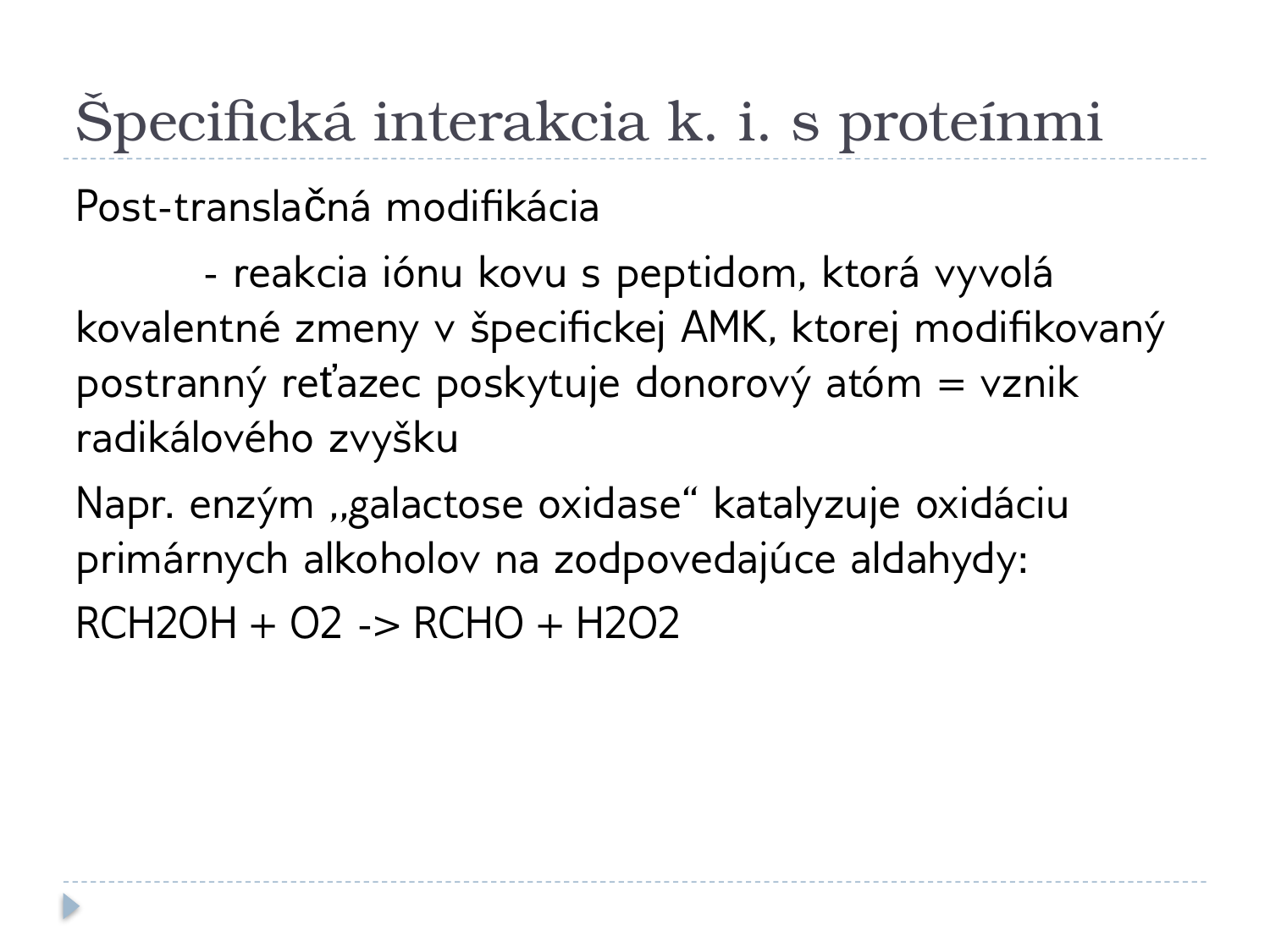

# Špecifická interakcia k. i. s proteínmi
Post-translačná modifikácia
	- reakcia iónu kovu s peptidom, ktorá vyvolá kovalentné zmeny v špecifickej AMK, ktorej modifikovaný postranný reťazec poskytuje donorový atóm = vznik radikálového zvyšku
Napr. enzým ,,galactose oxidase“ katalyzuje oxidáciu primárnych alkoholov na zodpovedajúce aldahydy:
RCH2OH + O2 -> RCHO + H2O2